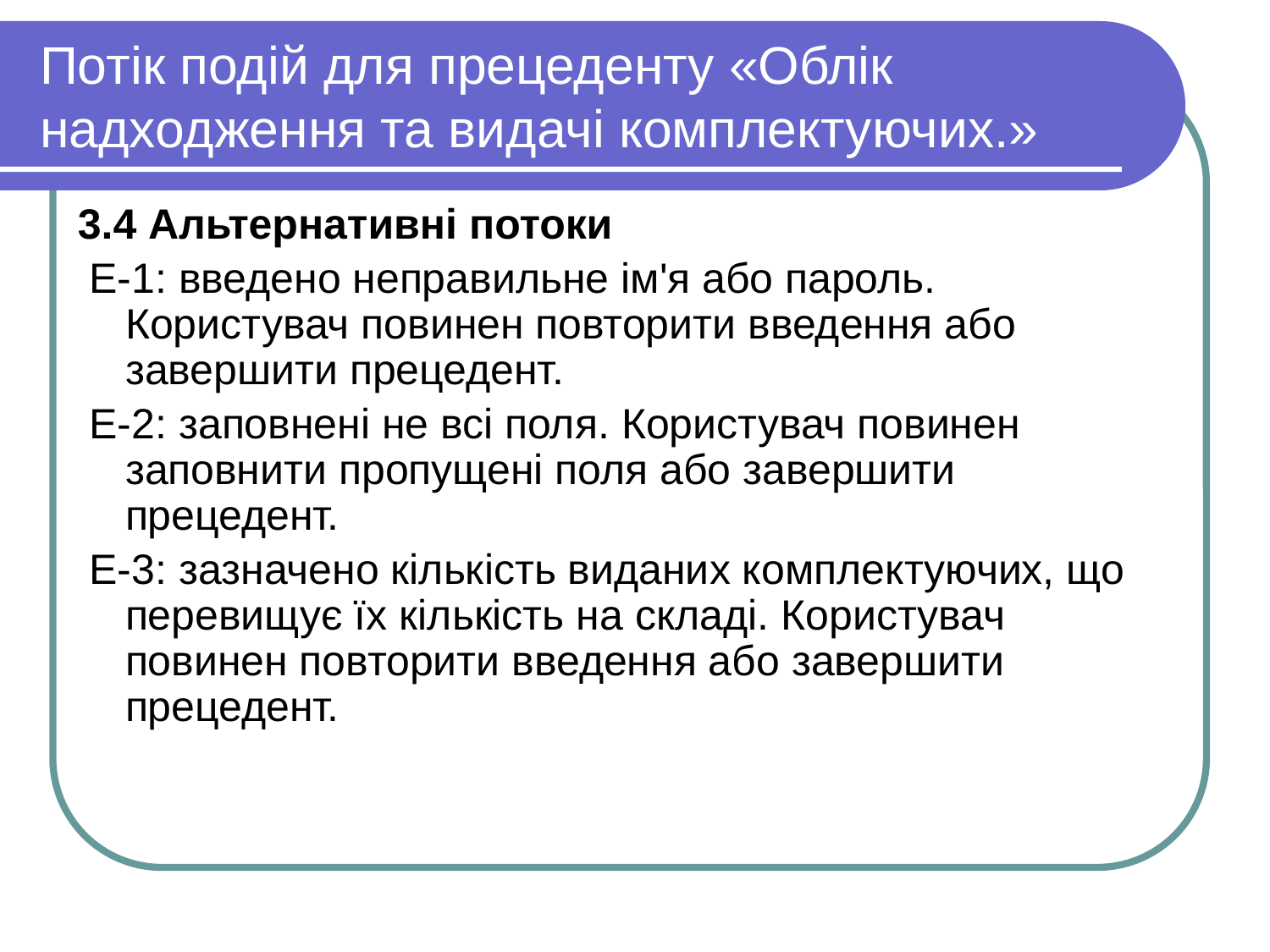

# Потік подій для прецеденту «Облік надходження та видачі комплектуючих.»
3.4 Альтернативні потоки
 Е-1: введено неправильне ім'я або пароль. Користувач повинен повторити введення або завершити прецедент.
 Е-2: заповнені не всі поля. Користувач повинен заповнити пропущені поля або завершити прецедент.
 Е-3: зазначено кількість виданих комплектуючих, що перевищує їх кількість на складі. Користувач повинен повторити введення або завершити прецедент.